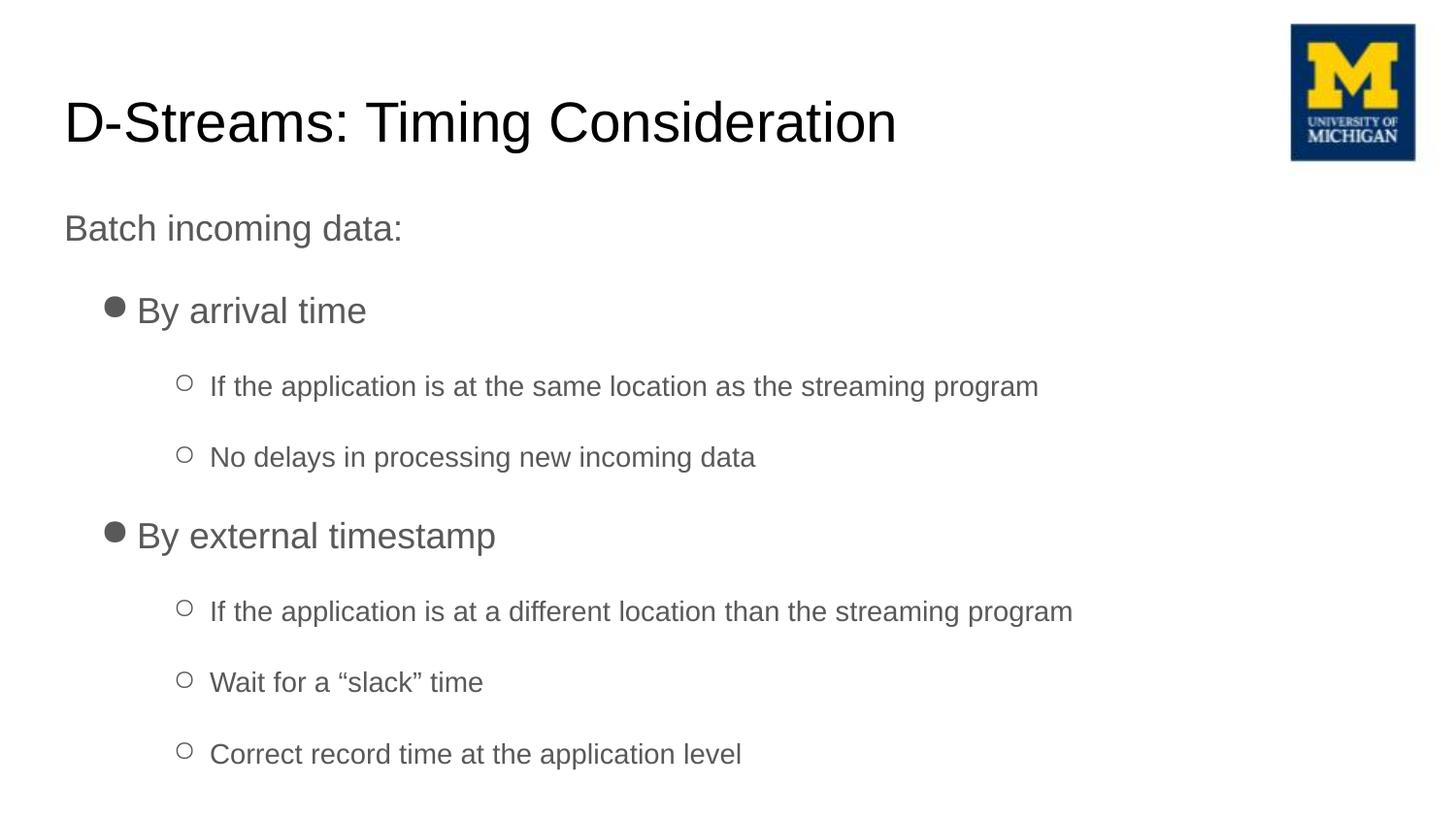

# D-Streams: Timing Consideration
Batch incoming data:
By arrival time
If the application is at the same location as the streaming program
No delays in processing new incoming data
By external timestamp
If the application is at a different location than the streaming program
Wait for a “slack” time
Correct record time at the application level